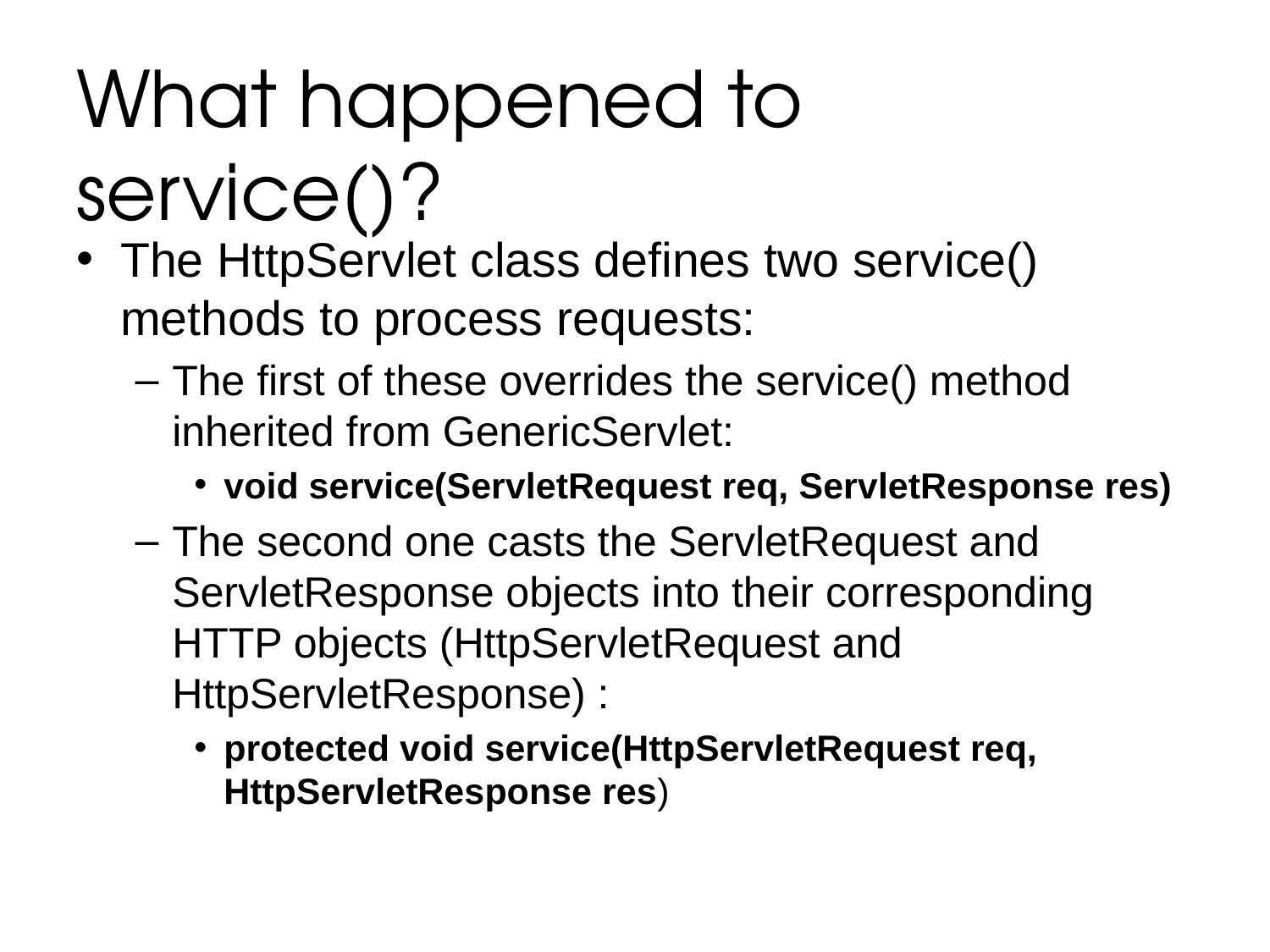

# What happened to service()?
The HttpServlet class defines two service() methods to process requests:
The first of these overrides the service() method inherited from GenericServlet:
void service(ServletRequest req, ServletResponse res)
The second one casts the ServletRequest and ServletResponse objects into their corresponding HTTP objects (HttpServletRequest and HttpServletResponse) :
protected void service(HttpServletRequest req, HttpServletResponse res)